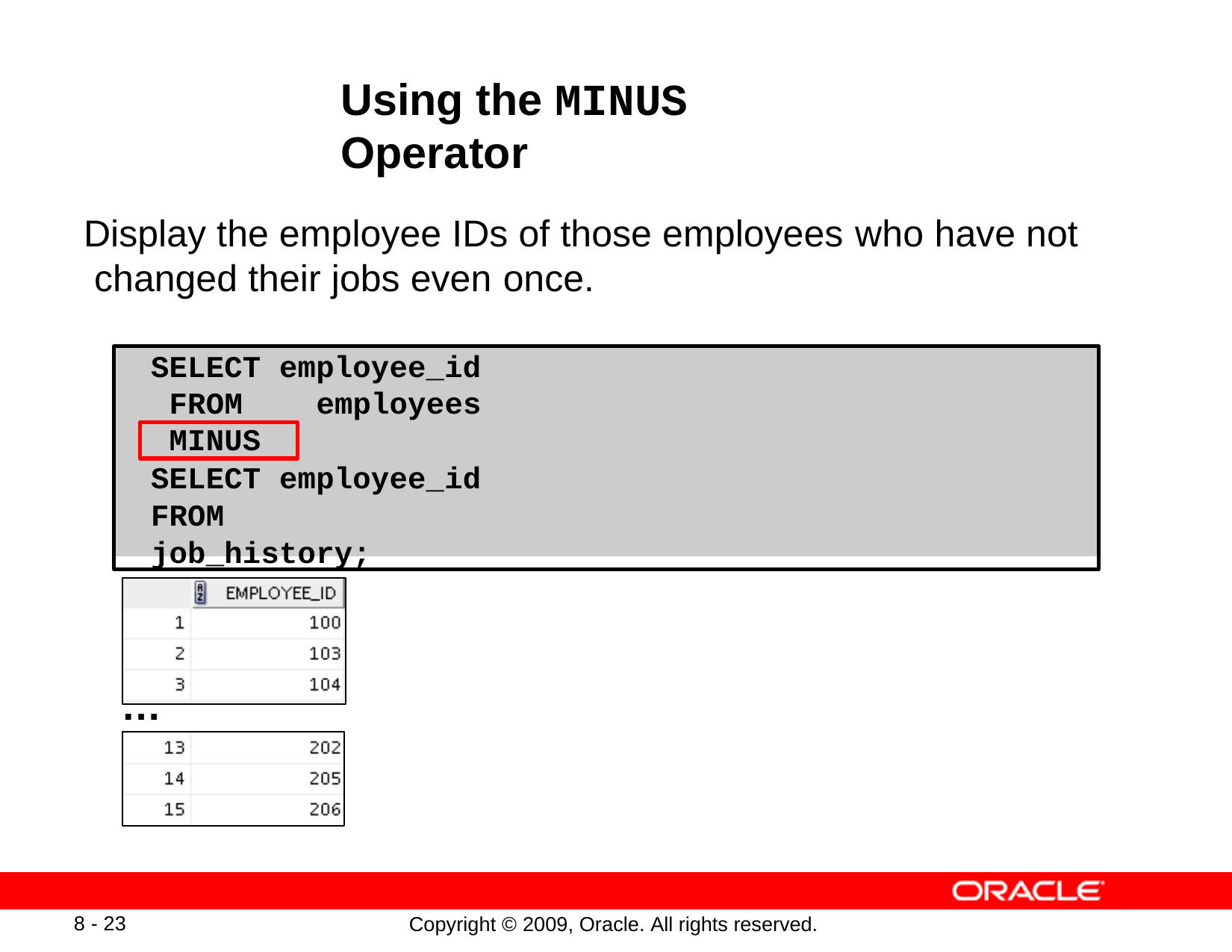

# Using the MINUS Operator
Display the employee IDs of those employees who have not  changed their jobs even once.

SELECT employee_id  FROM	employees  MINUS
SELECT employee_id  FROM	job_history;

…

8 - 23
Copyright © 2009, Oracle. All rights reserved.